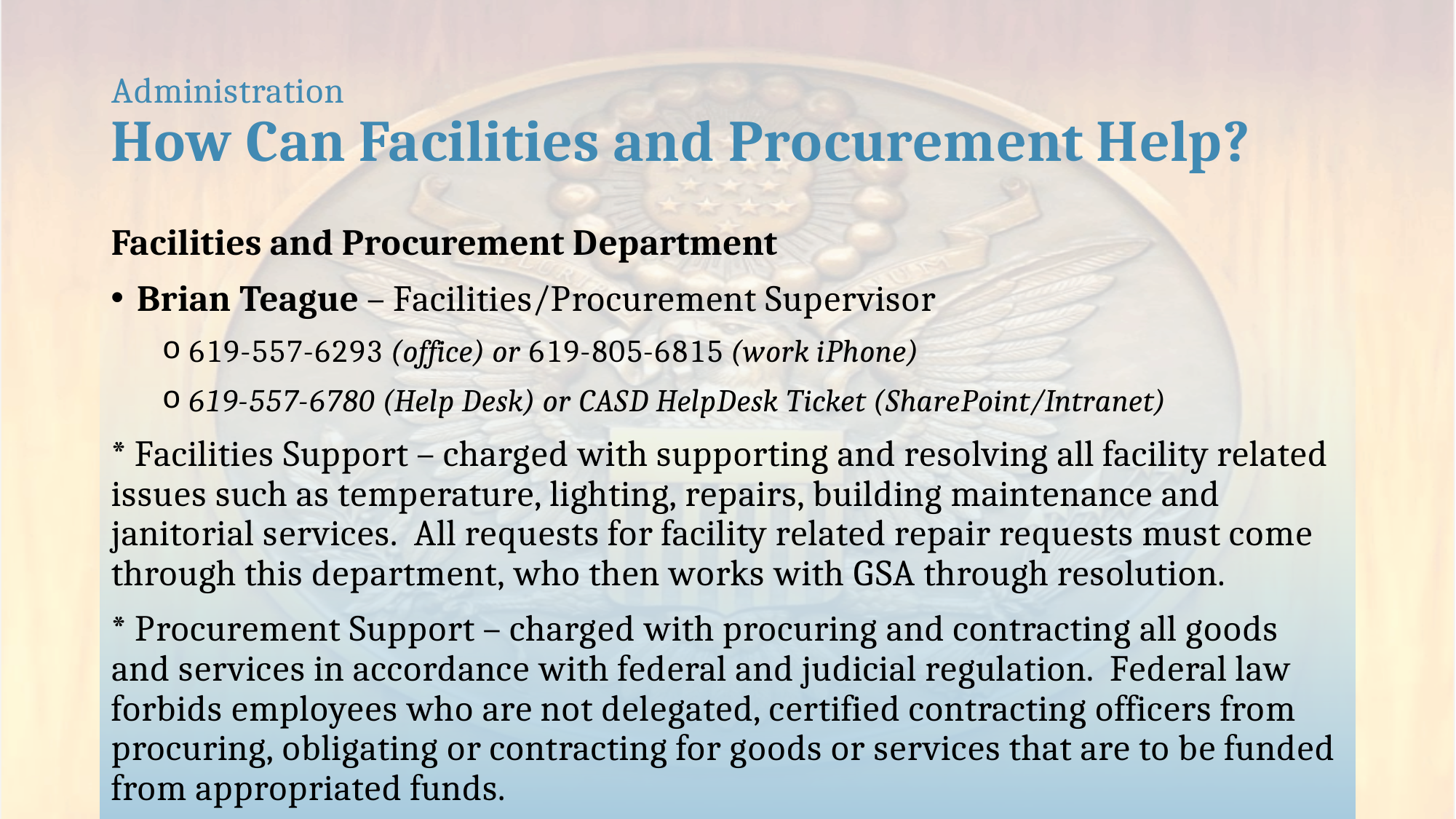

# Administration How Can Facilities and Procurement Help?
Facilities and Procurement Department
Brian Teague – Facilities/Procurement Supervisor
619-557-6293 (office) or 619-805-6815 (work iPhone)
619-557-6780 (Help Desk) or CASD HelpDesk Ticket (SharePoint/Intranet)
* Facilities Support – charged with supporting and resolving all facility related issues such as temperature, lighting, repairs, building maintenance and janitorial services.  All requests for facility related repair requests must come through this department, who then works with GSA through resolution.
* Procurement Support – charged with procuring and contracting all goods and services in accordance with federal and judicial regulation.  Federal law forbids employees who are not delegated, certified contracting officers from procuring, obligating or contracting for goods or services that are to be funded from appropriated funds.